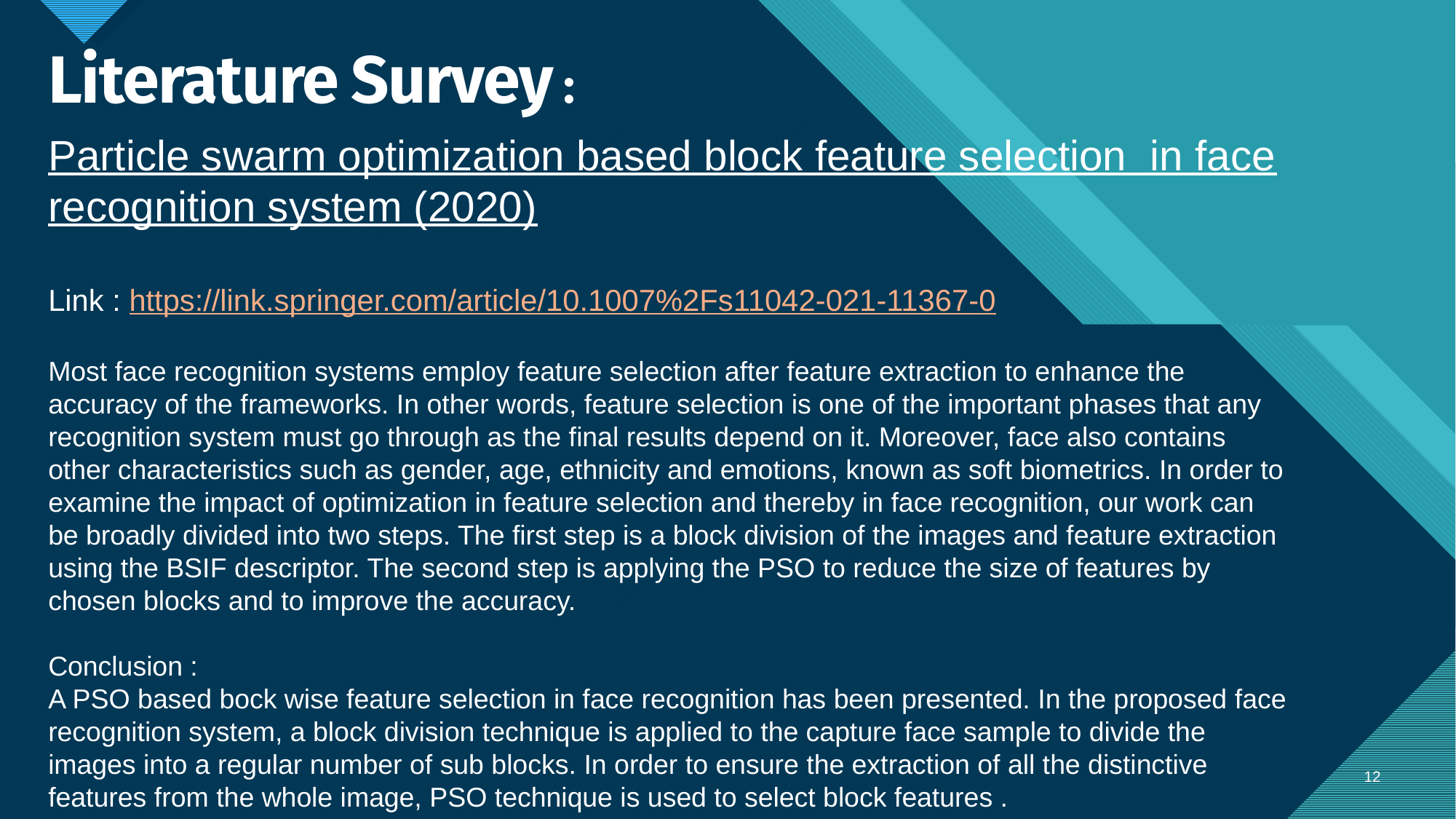

Literature Survey :
Particle swarm optimization based block feature selection  in face recognition system (2020)

Link : https://link.springer.com/article/10.1007%2Fs11042-021-11367-0

Most face recognition systems employ feature selection after feature extraction to enhance the accuracy of the frameworks. In other words, feature selection is one of the important phases that any recognition system must go through as the final results depend on it. Moreover, face also contains other characteristics such as gender, age, ethnicity and emotions, known as soft biometrics. In order to examine the impact of optimization in feature selection and thereby in face recognition, our work can be broadly divided into two steps. The first step is a block division of the images and feature extraction using the BSIF descriptor. The second step is applying the PSO to reduce the size of features by chosen blocks and to improve the accuracy.

Conclusion :
A PSO based bock wise feature selection in face recognition has been presented. In the proposed face recognition system, a block division technique is applied to the capture face sample to divide the images into a regular number of sub blocks. In order to ensure the extraction of all the distinctive features from the whole image, PSO technique is used to select block features .
12